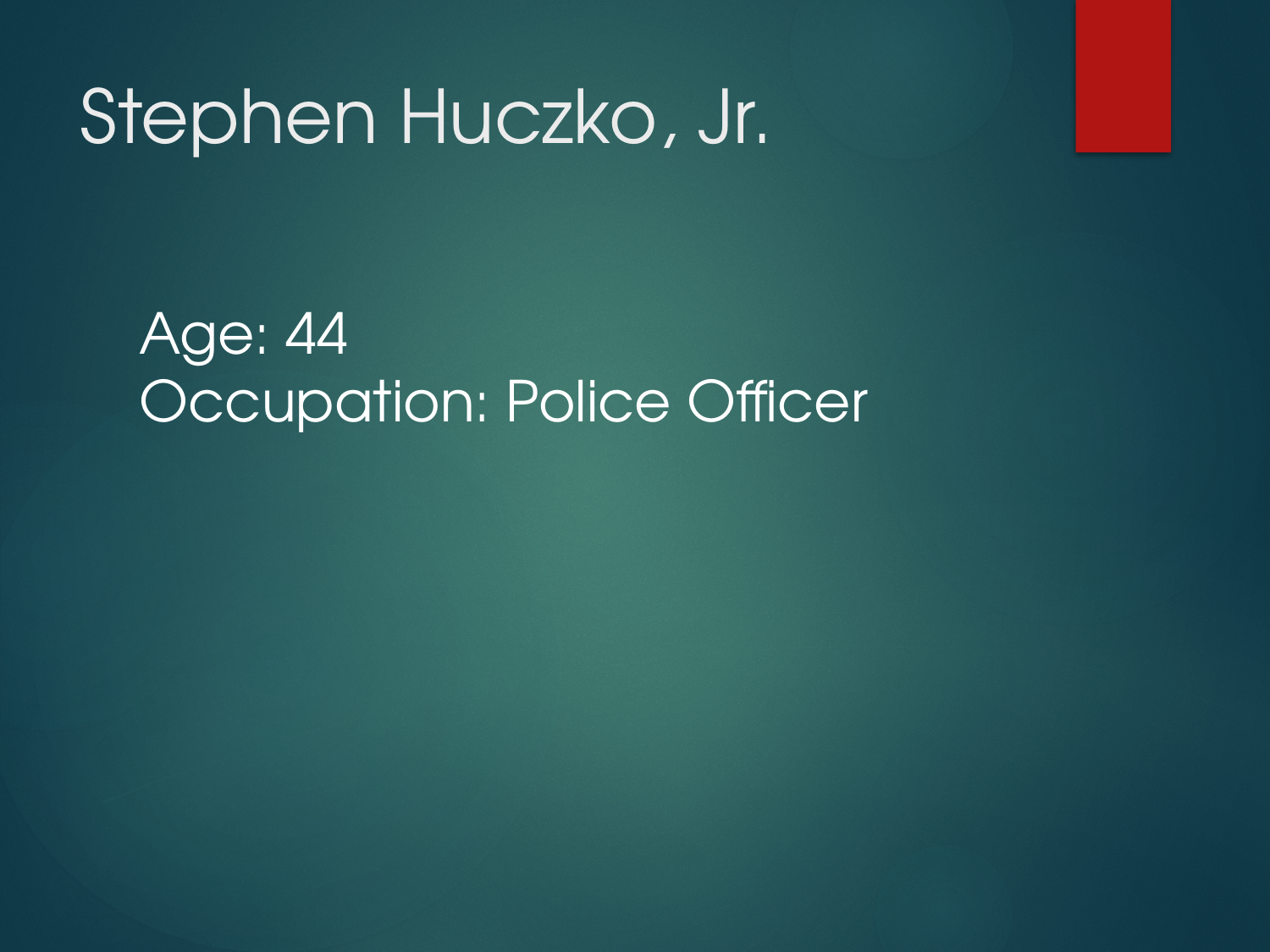

# Stephen Huczko, Jr.

Age: 44
Occupation: Police Officer